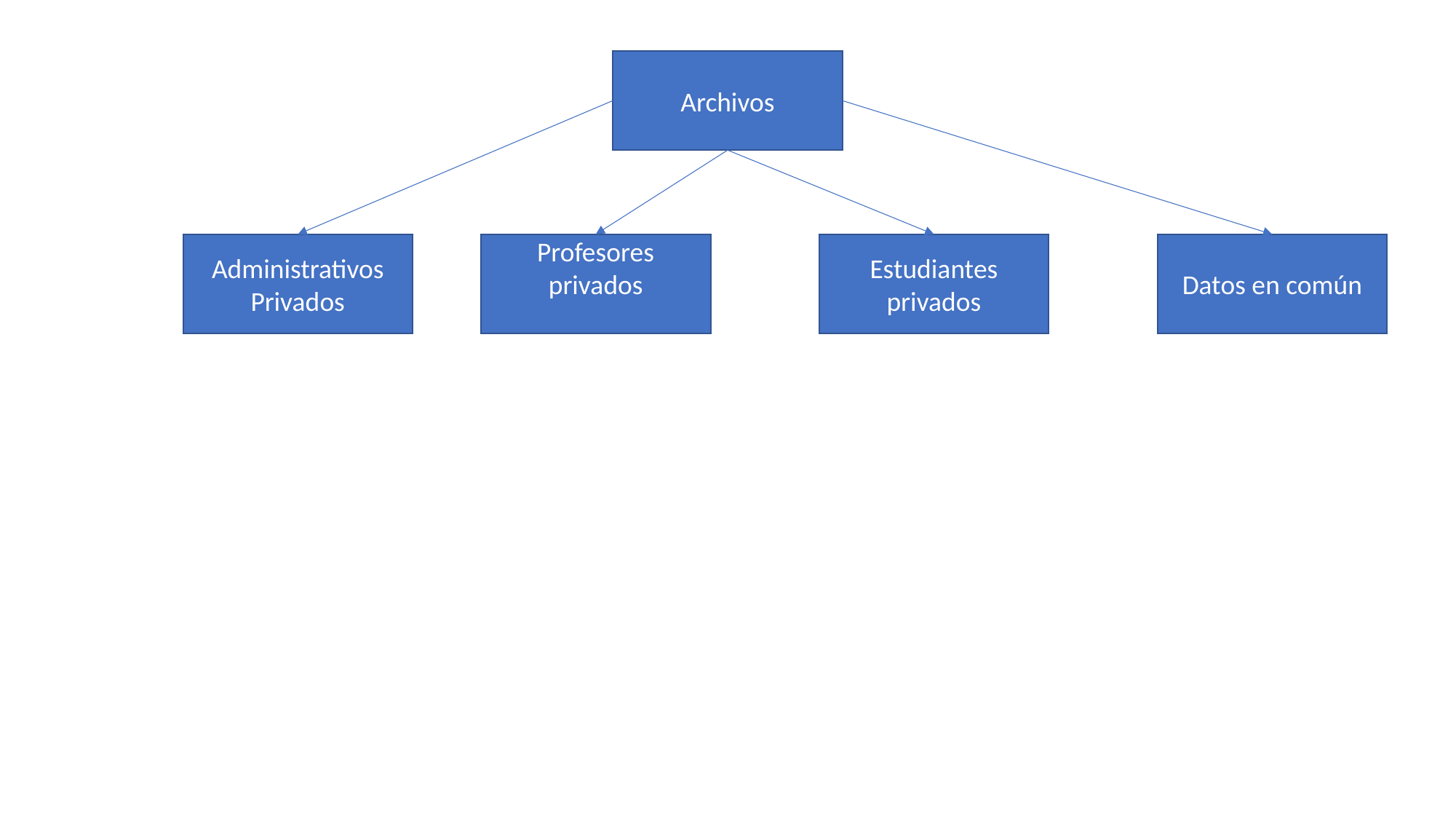

Archivos
Administrativos
Privados
Profesores
privados

Estudiantes
privados
Datos en común